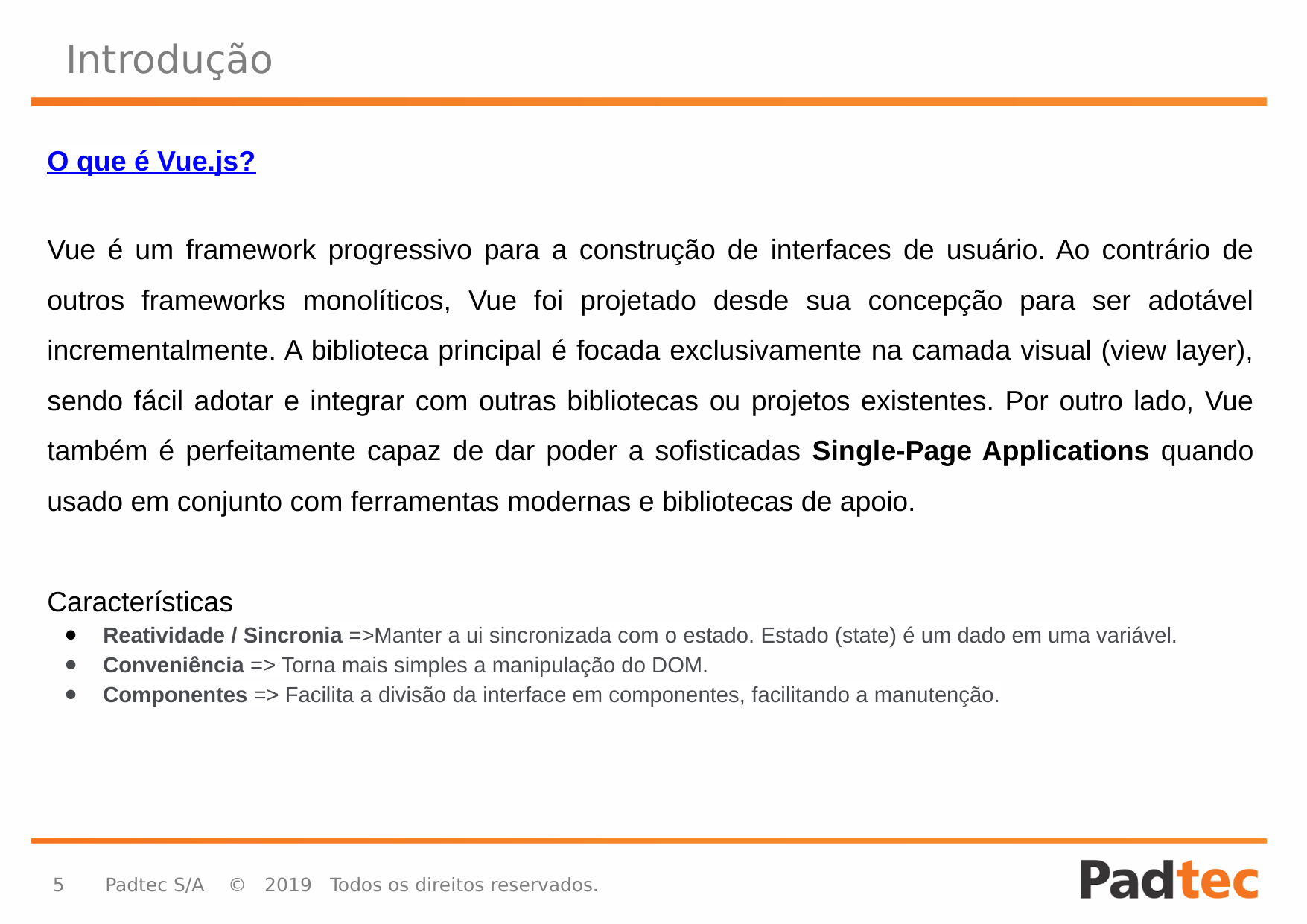

# Introdução
O que é Vue.js?

Vue é um framework progressivo para a construção de interfaces de usuário. Ao contrário de outros frameworks monolíticos, Vue foi projetado desde sua concepção para ser adotável incrementalmente. A biblioteca principal é focada exclusivamente na camada visual (view layer), sendo fácil adotar e integrar com outras bibliotecas ou projetos existentes. Por outro lado, Vue também é perfeitamente capaz de dar poder a sofisticadas Single-Page Applications quando usado em conjunto com ferramentas modernas e bibliotecas de apoio.

Características
Reatividade / Sincronia =>Manter a ui sincronizada com o estado. Estado (state) é um dado em uma variável.
Conveniência => Torna mais simples a manipulação do DOM.
Componentes => Facilita a divisão da interface em componentes, facilitando a manutenção.